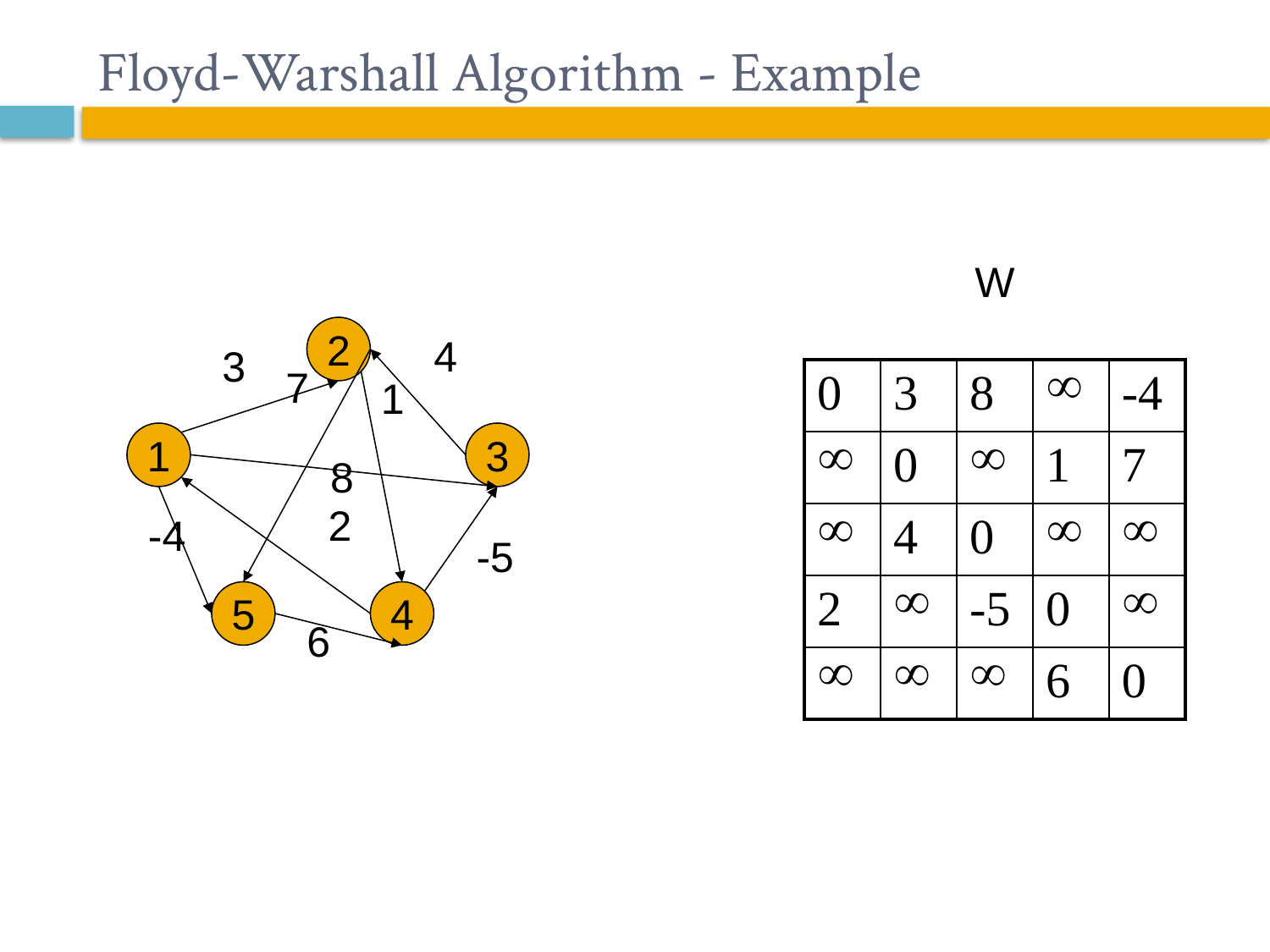

# Floyd-Warshall Algorithm - Example
W
2
4
3
7
| 0 | 3 | 8 | ∞ | -4 |
| --- | --- | --- | --- | --- |
| ∞ | 0 | ∞ | 1 | 7 |
| ∞ | 4 | 0 | ∞ | ∞ |
| 2 | ∞ | -5 | 0 | ∞ |
| ∞ | ∞ | ∞ | 6 | 0 |
1
1
3
8
2
-4
-5
5
4
6